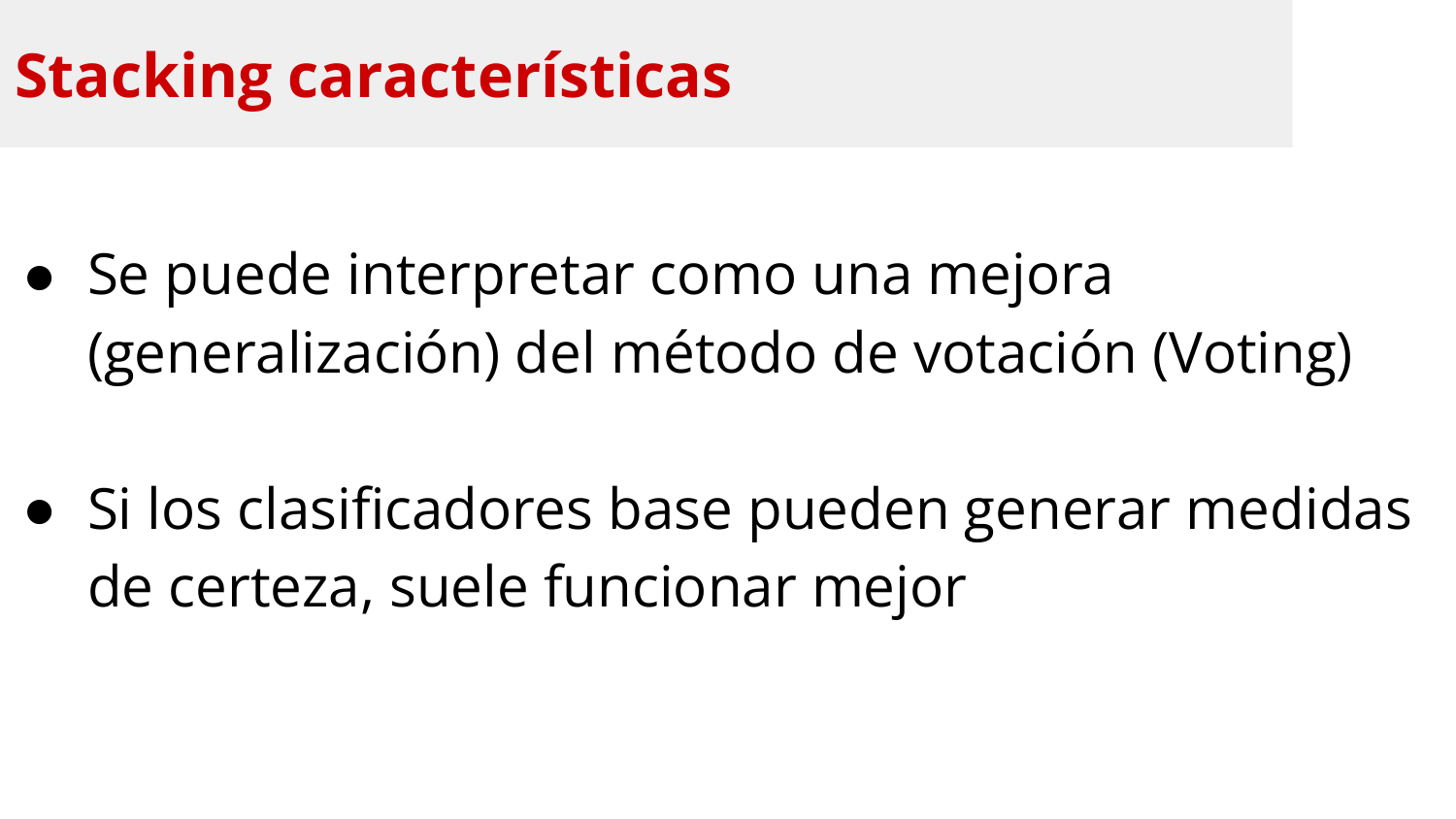

Stacking características

Se puede interpretar como una mejora (generalización) del método de votación (Voting)
Si los clasificadores base pueden generar medidas de certeza, suele funcionar mejor